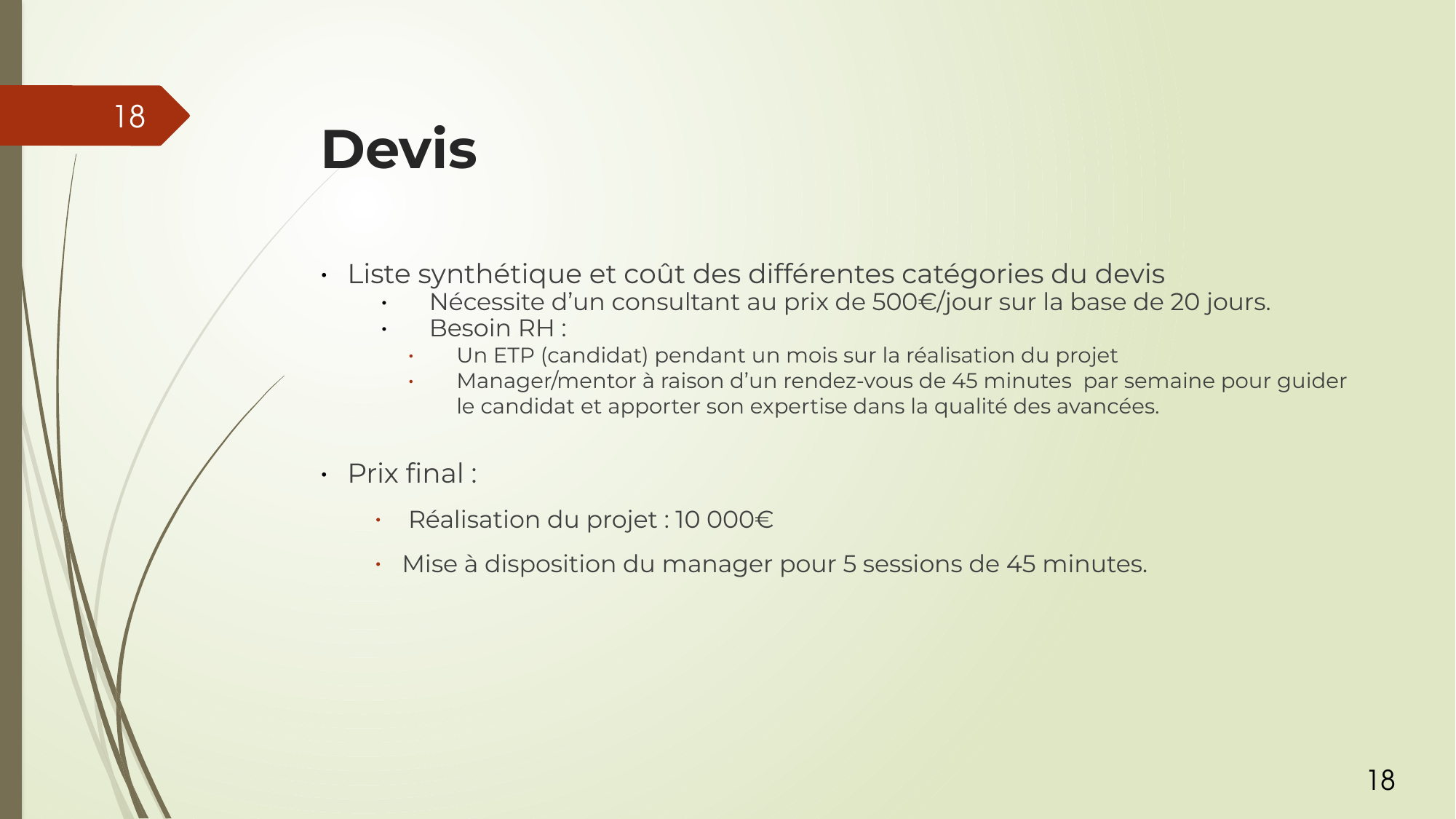

# Devis
18
Liste synthétique et coût des différentes catégories du devis
Nécessite d’un consultant au prix de 500€/jour sur la base de 20 jours.
Besoin RH :
Un ETP (candidat) pendant un mois sur la réalisation du projet
Manager/mentor à raison d’un rendez-vous de 45 minutes  par semaine pour guider le candidat et apporter son expertise dans la qualité des avancées.
Prix final :
 Réalisation du projet : 10 000€
Mise à disposition du manager pour 5 sessions de 45 minutes.

18